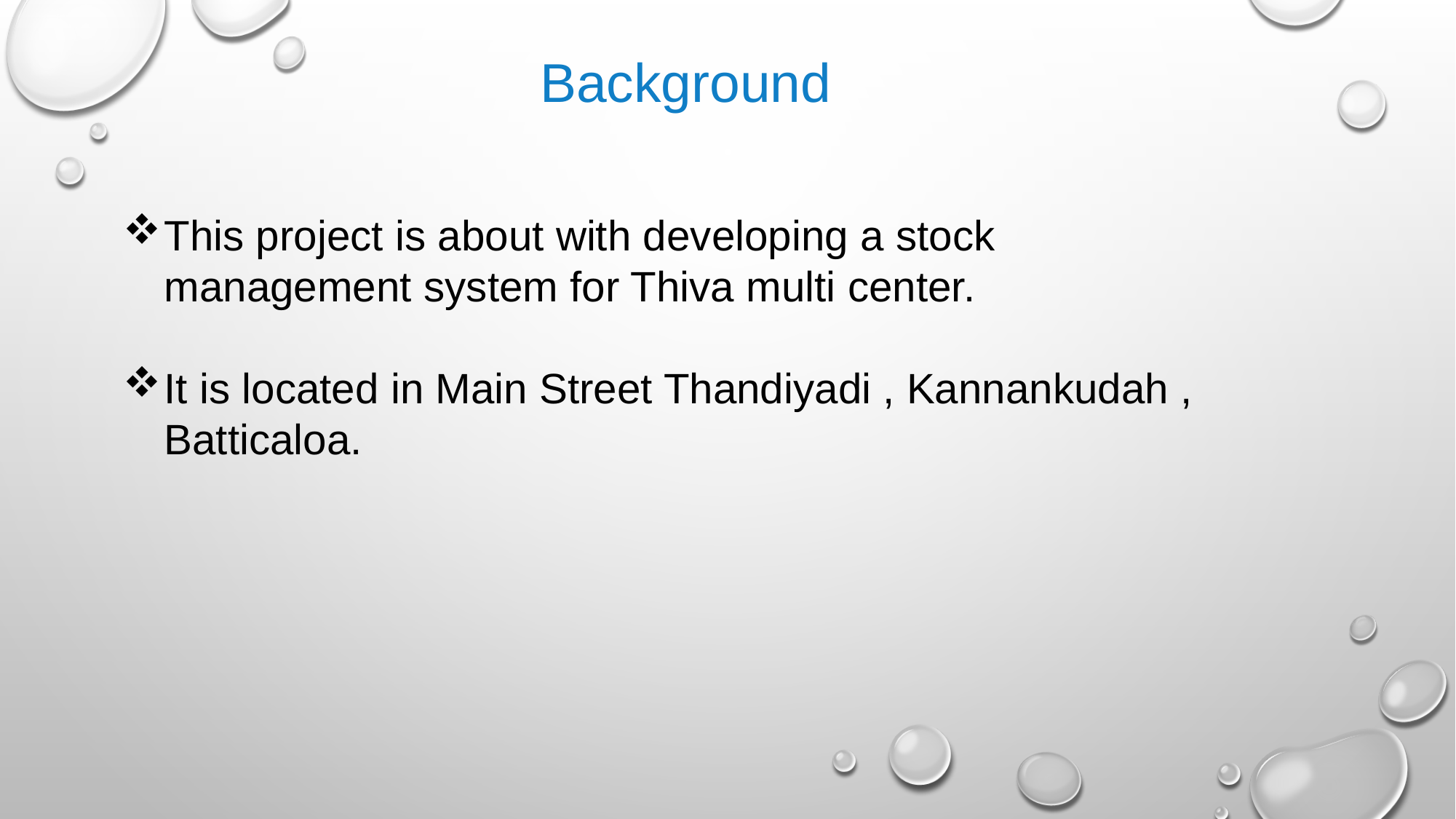

# Background
This project is about with developing a stock management system for Thiva multi center.

It is located in Main Street Thandiyadi , Kannankudah , Batticaloa.